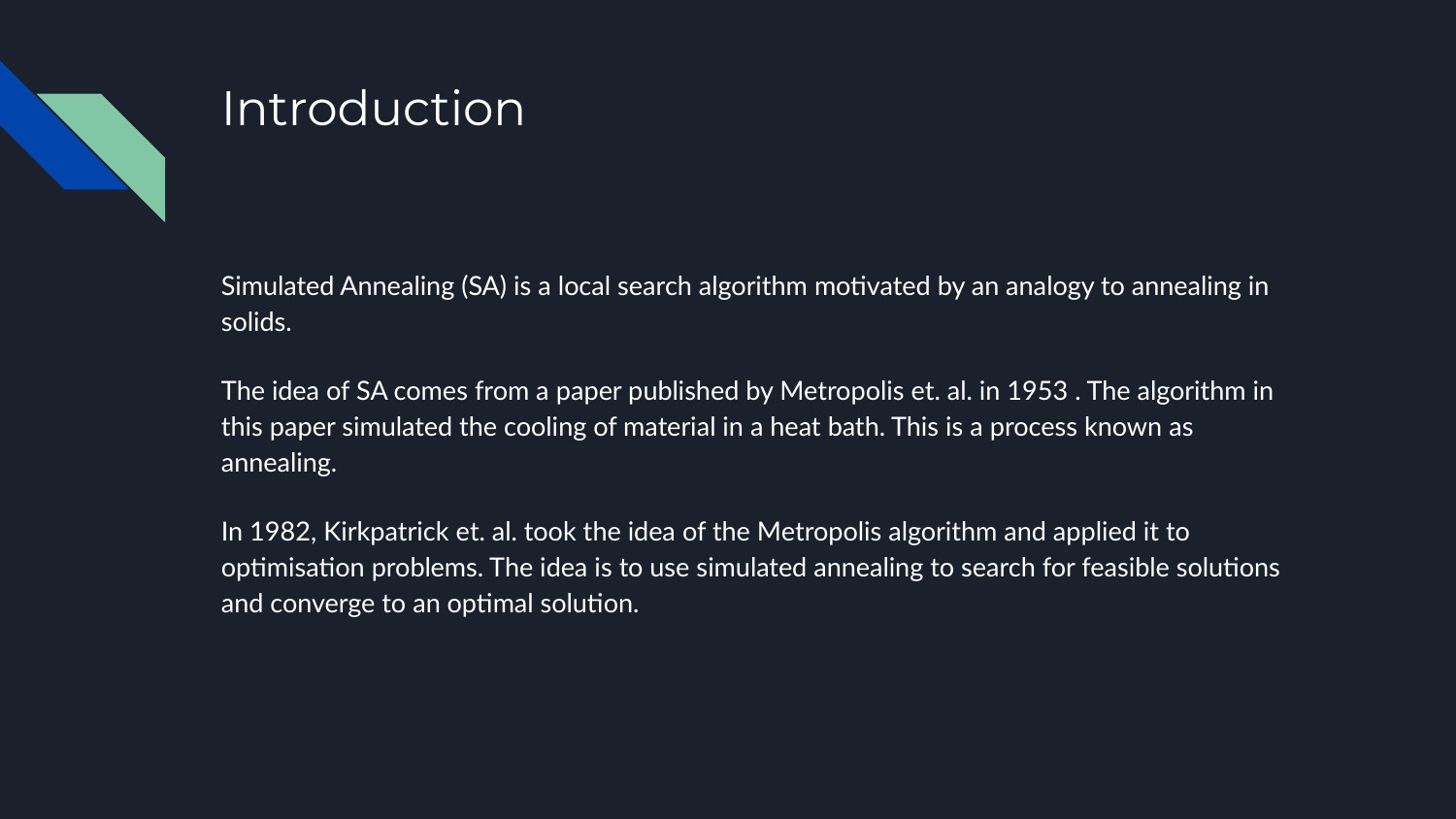

# Introduction
Simulated Annealing (SA) is a local search algorithm motivated by an analogy to annealing in solids.
The idea of SA comes from a paper published by Metropolis et. al. in 1953 . The algorithm in this paper simulated the cooling of material in a heat bath. This is a process known as annealing.
In 1982, Kirkpatrick et. al. took the idea of the Metropolis algorithm and applied it to optimisation problems. The idea is to use simulated annealing to search for feasible solutions and converge to an optimal solution.